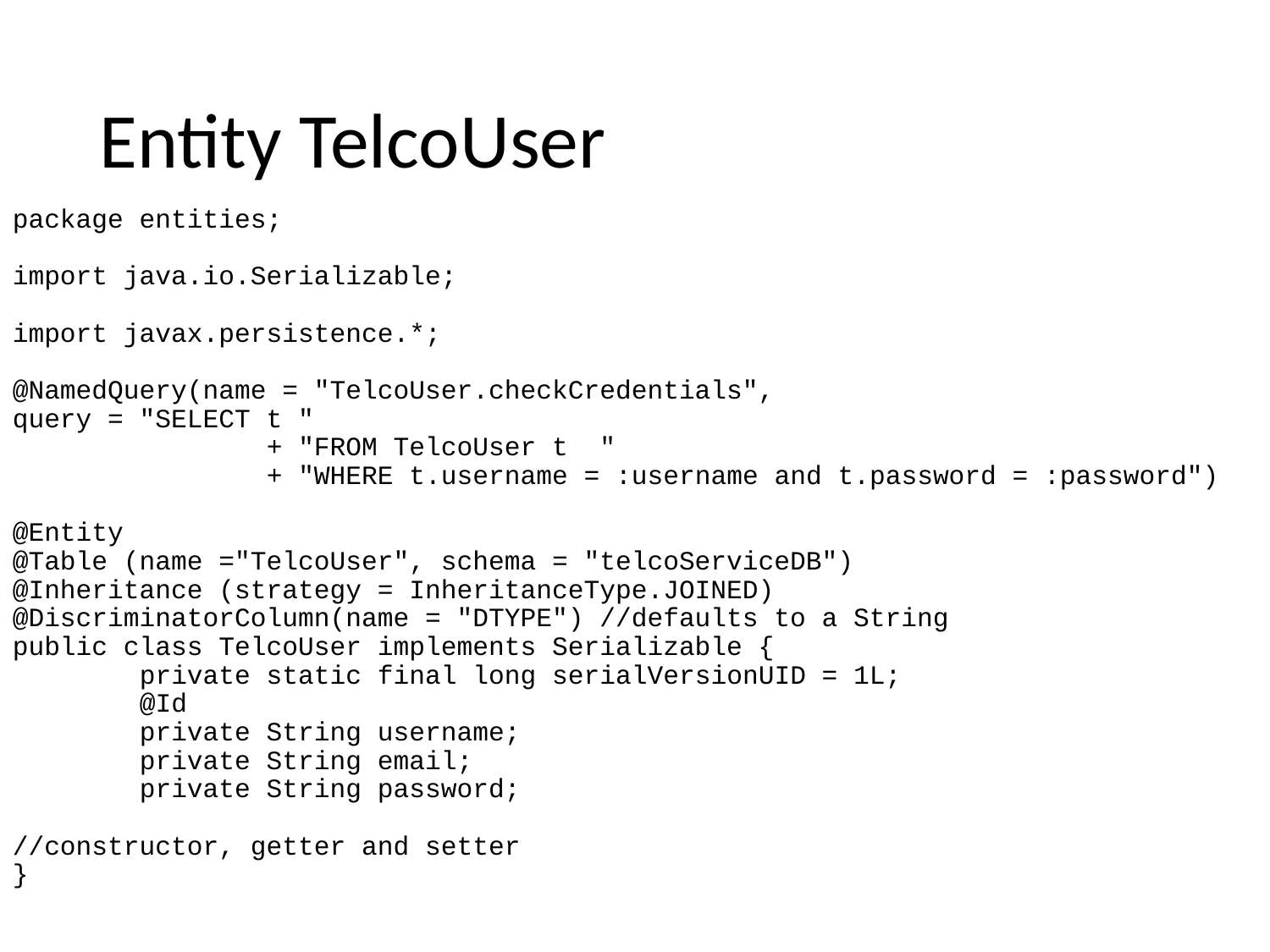

Entity TelcoUser
package entities;

import java.io.Serializable;

import javax.persistence.*;

@NamedQuery(name = "TelcoUser.checkCredentials",
query = "SELECT t "
		+ "FROM TelcoUser t  "
		+ "WHERE t.username = :username and t.password = :password")

@Entity
@Table (name ="TelcoUser", schema = "telcoServiceDB")
@Inheritance (strategy = InheritanceType.JOINED)
@DiscriminatorColumn(name = "DTYPE") //defaults to a String
public class TelcoUser implements Serializable {
	private static final long serialVersionUID = 1L;
	@Id
	private String username;
	private String email;
	private String password;

//constructor, getter and setter
}